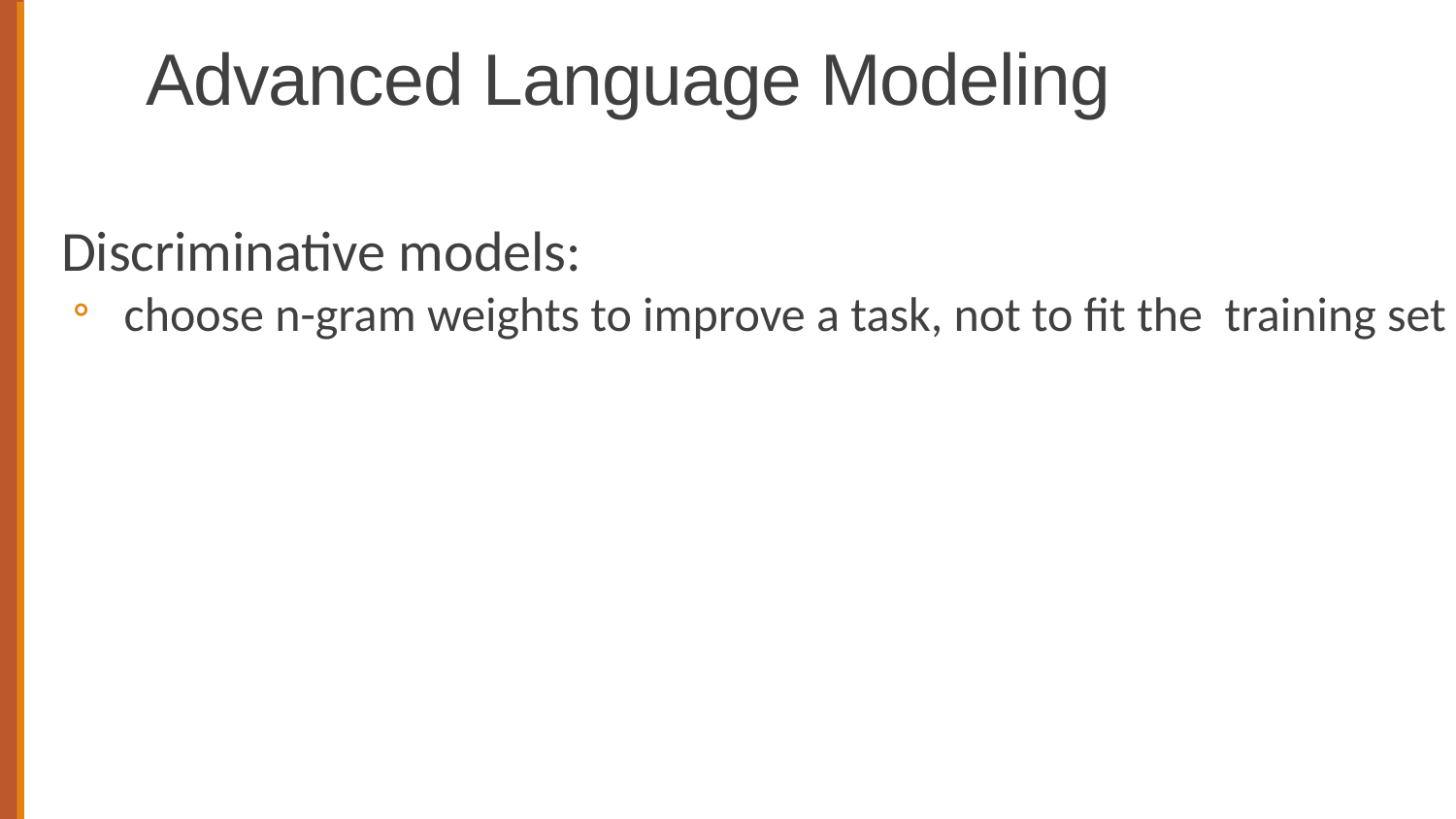

# Advanced Language Modeling
Discriminative models:
 choose n-gram weights to improve a task, not to fit the  training set